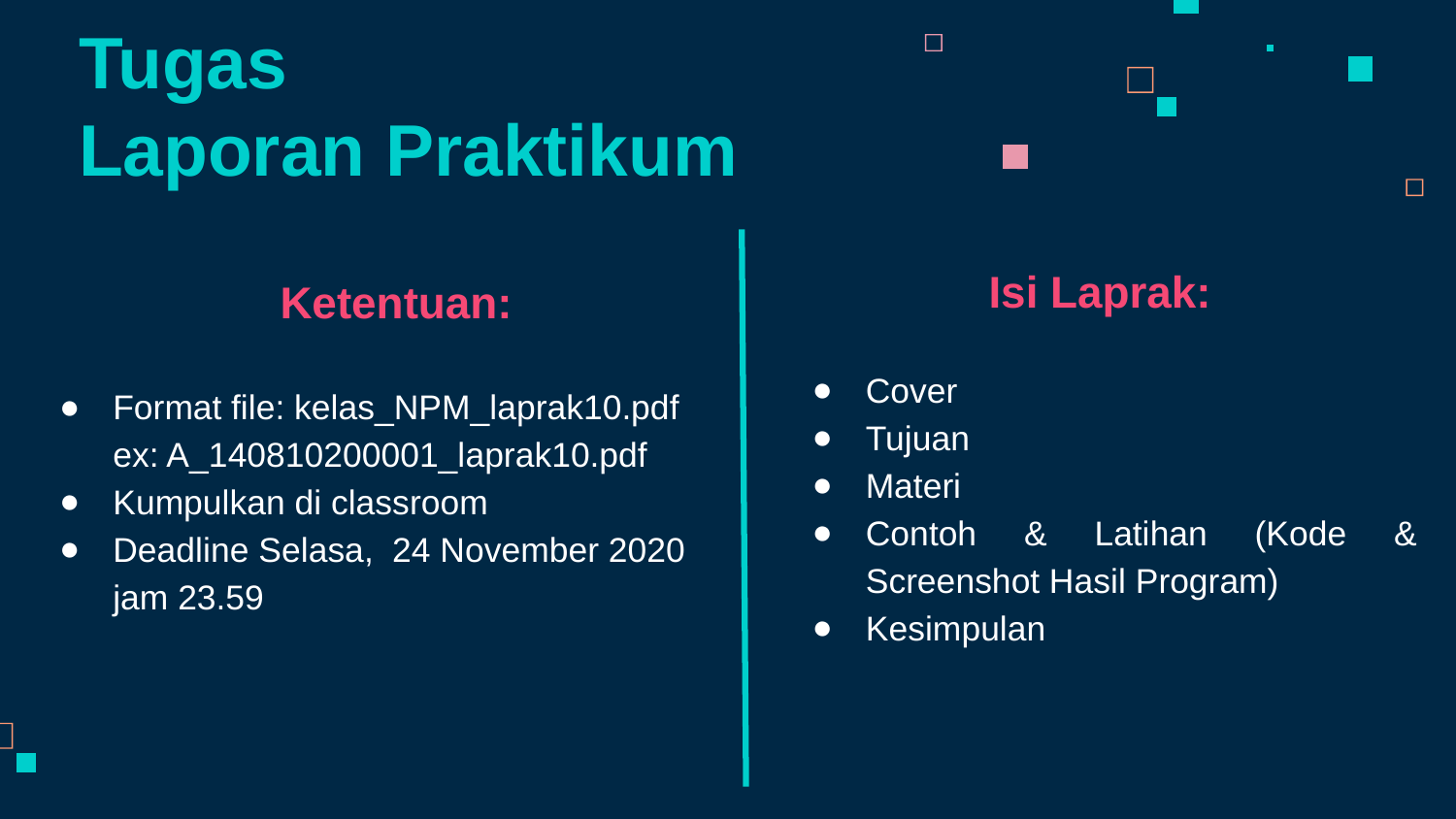

Tugas
Laporan Praktikum
Isi Laprak:
Ketentuan:
Cover
Tujuan
Materi
Contoh & Latihan (Kode & Screenshot Hasil Program)
Kesimpulan
Format file: kelas_NPM_laprak10.pdf
ex: A_140810200001_laprak10.pdf
Kumpulkan di classroom
Deadline Selasa,  24 November 2020 jam 23.59